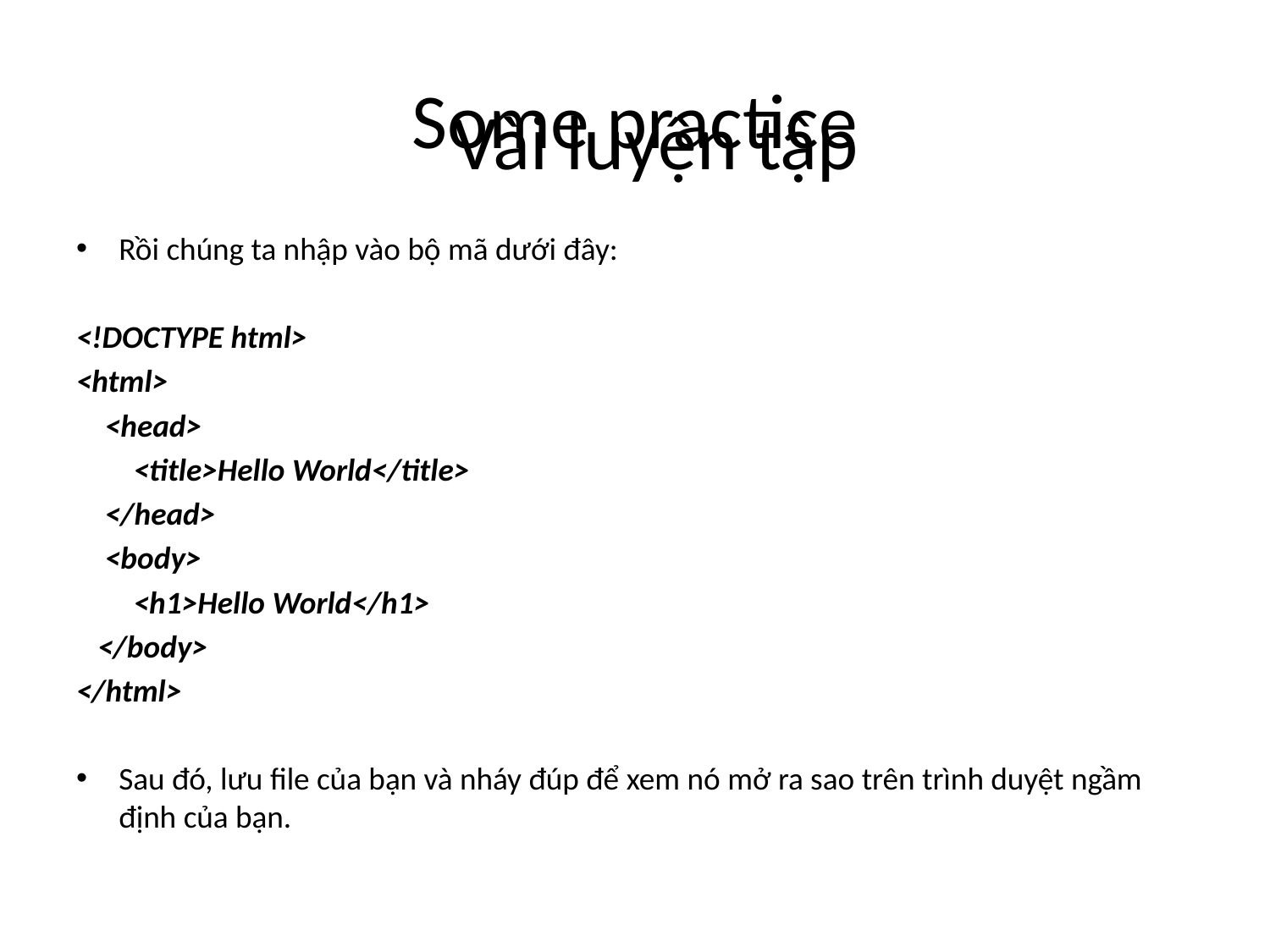

# Some practice
Vài luyện tập
Rồi chúng ta nhập vào bộ mã dưới đây:

<!DOCTYPE html>
<html>
    <head>
        <title>Hello World</title>
    </head>
    <body>
        <h1>Hello World</h1>
   </body>
</html>

Sau đó, lưu file của bạn và nháy đúp để xem nó mở ra sao trên trình duyệt ngầm định của bạn.